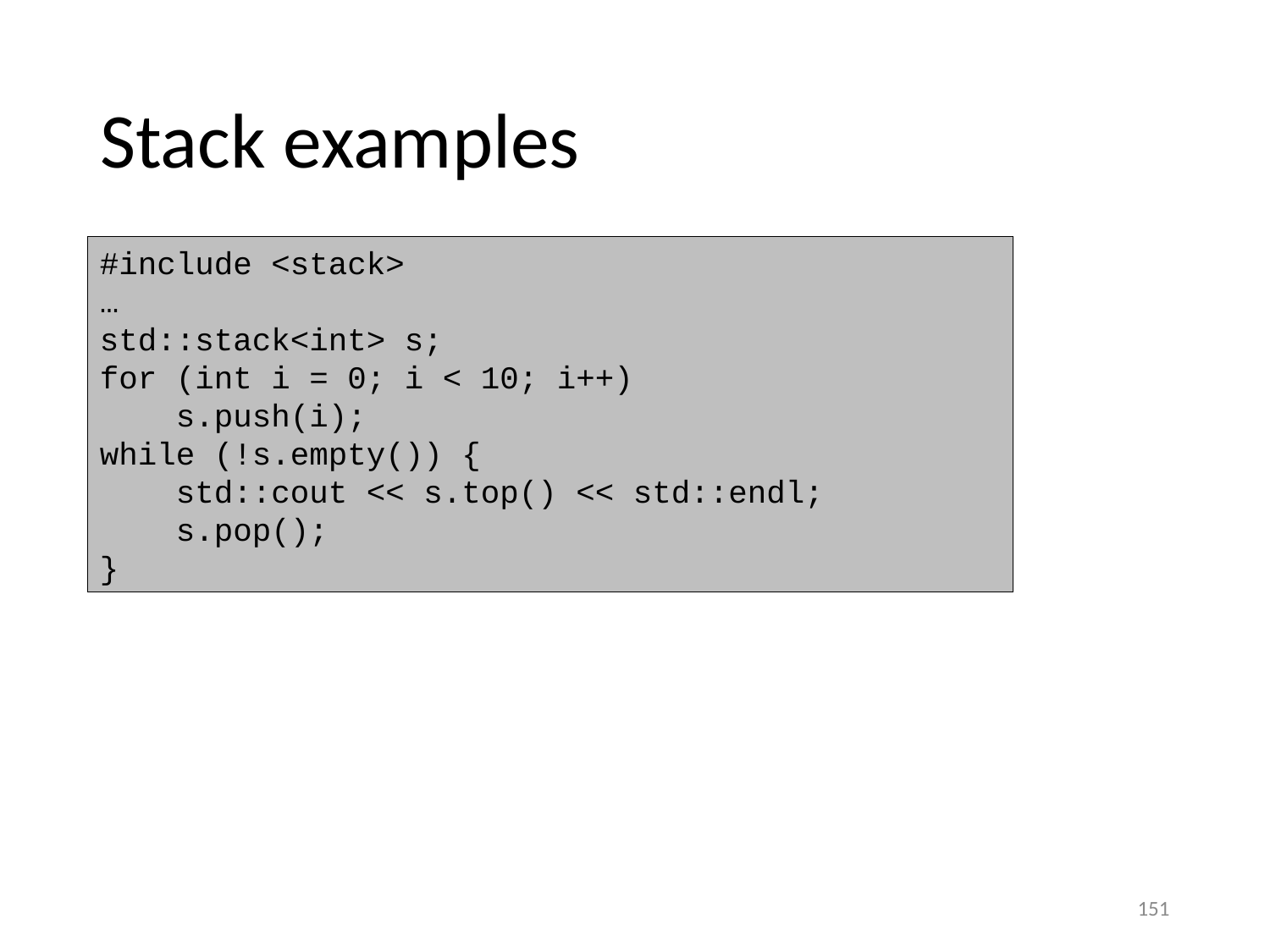

# Stack examples
#include <stack>
…
std::stack<int> s;
for (int i = 0; i < 10; i++)
    s.push(i);
while (!s.empty()) {
    std::cout << s.top() << std::endl;
    s.pop();
}
151